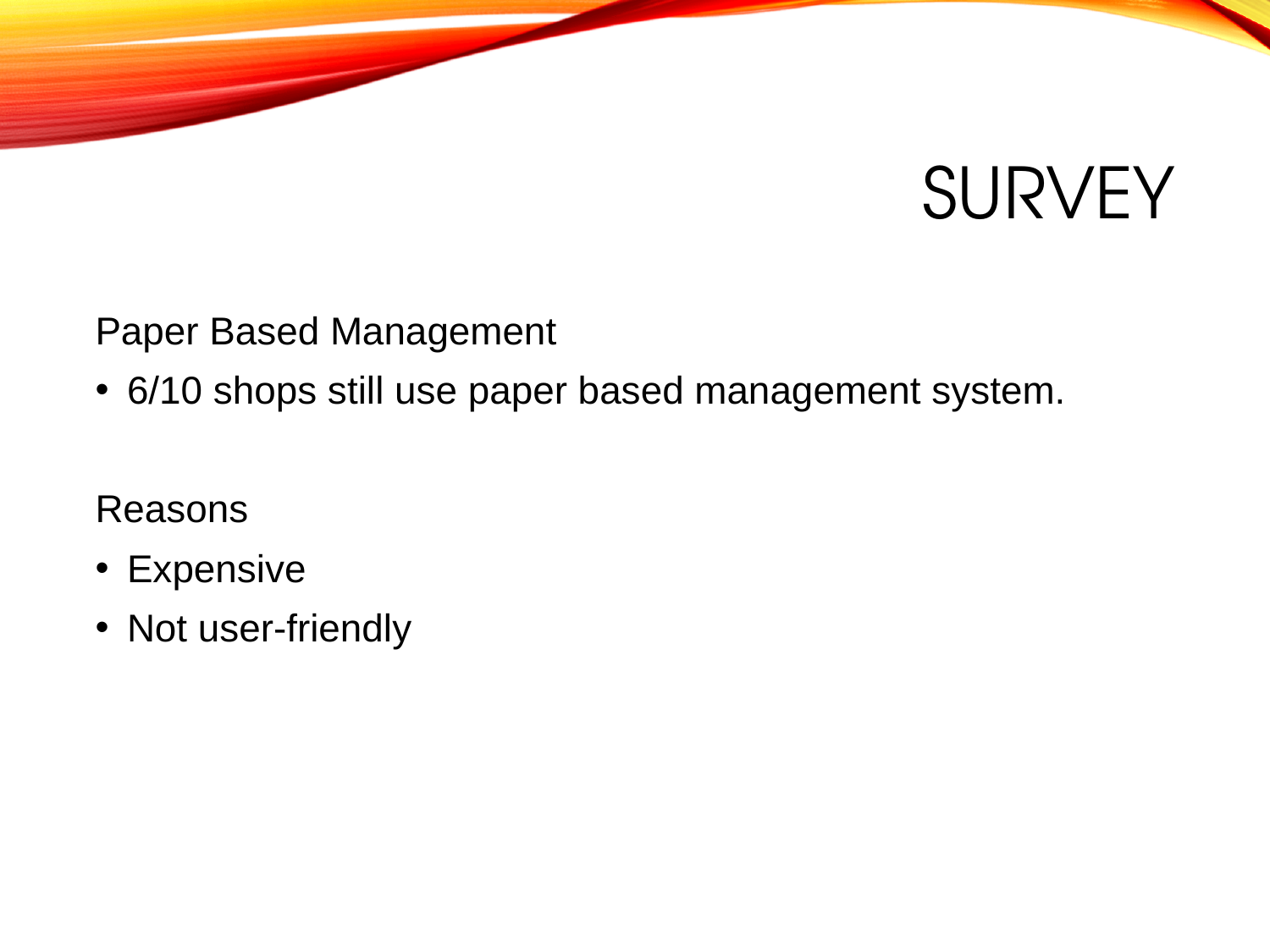

# Survey
Paper Based Management
6/10 shops still use paper based management system.

Reasons
Expensive
Not user-friendly